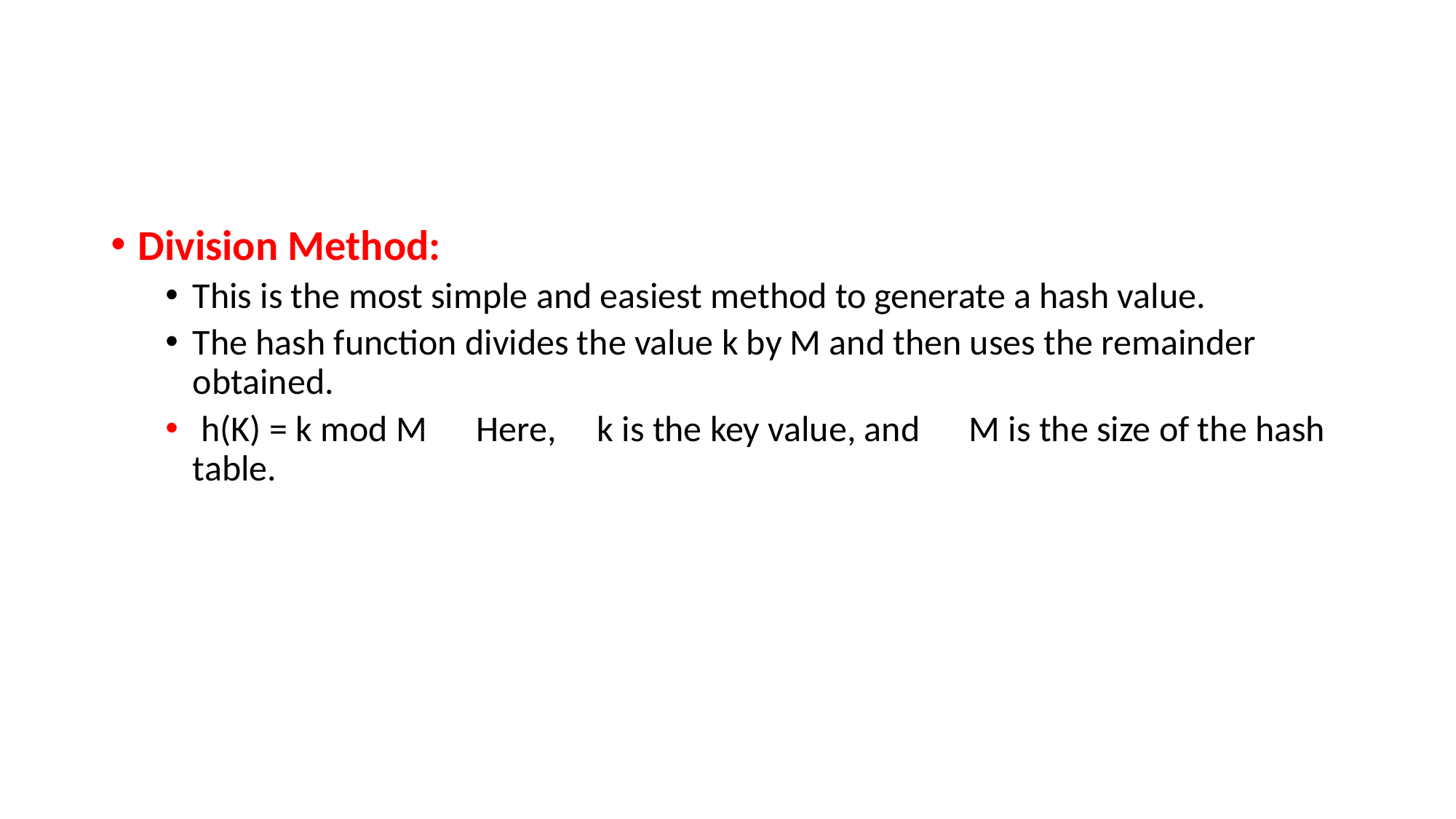

#
Division Method:
This is the most simple and easiest method to generate a hash value.
The hash function divides the value k by M and then uses the remainder obtained.
 h(K) = k mod M      Here,     k is the key value, and      M is the size of the hash table.